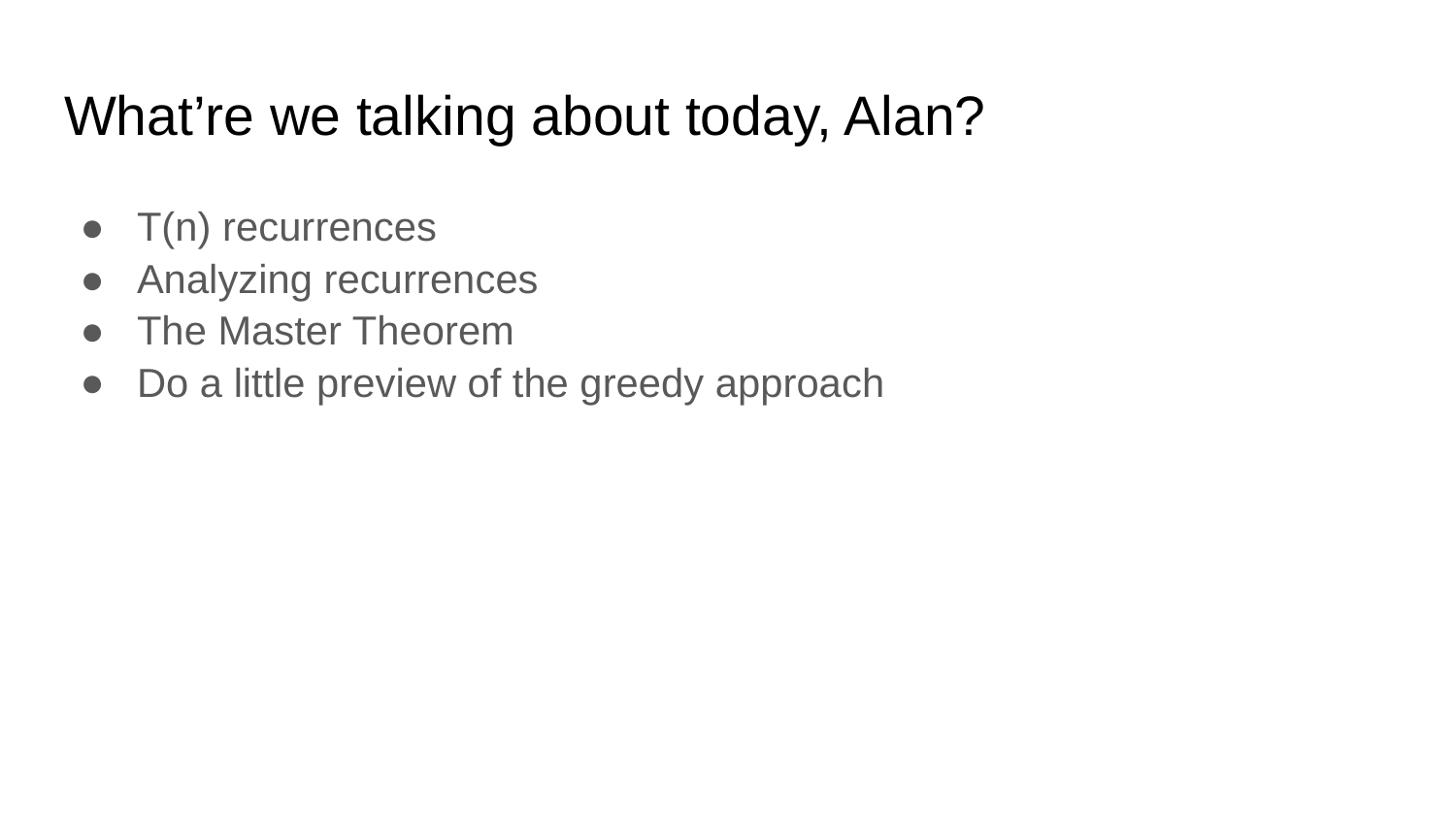

# What’re we talking about today, Alan?
T(n) recurrences
Analyzing recurrences
The Master Theorem
Do a little preview of the greedy approach